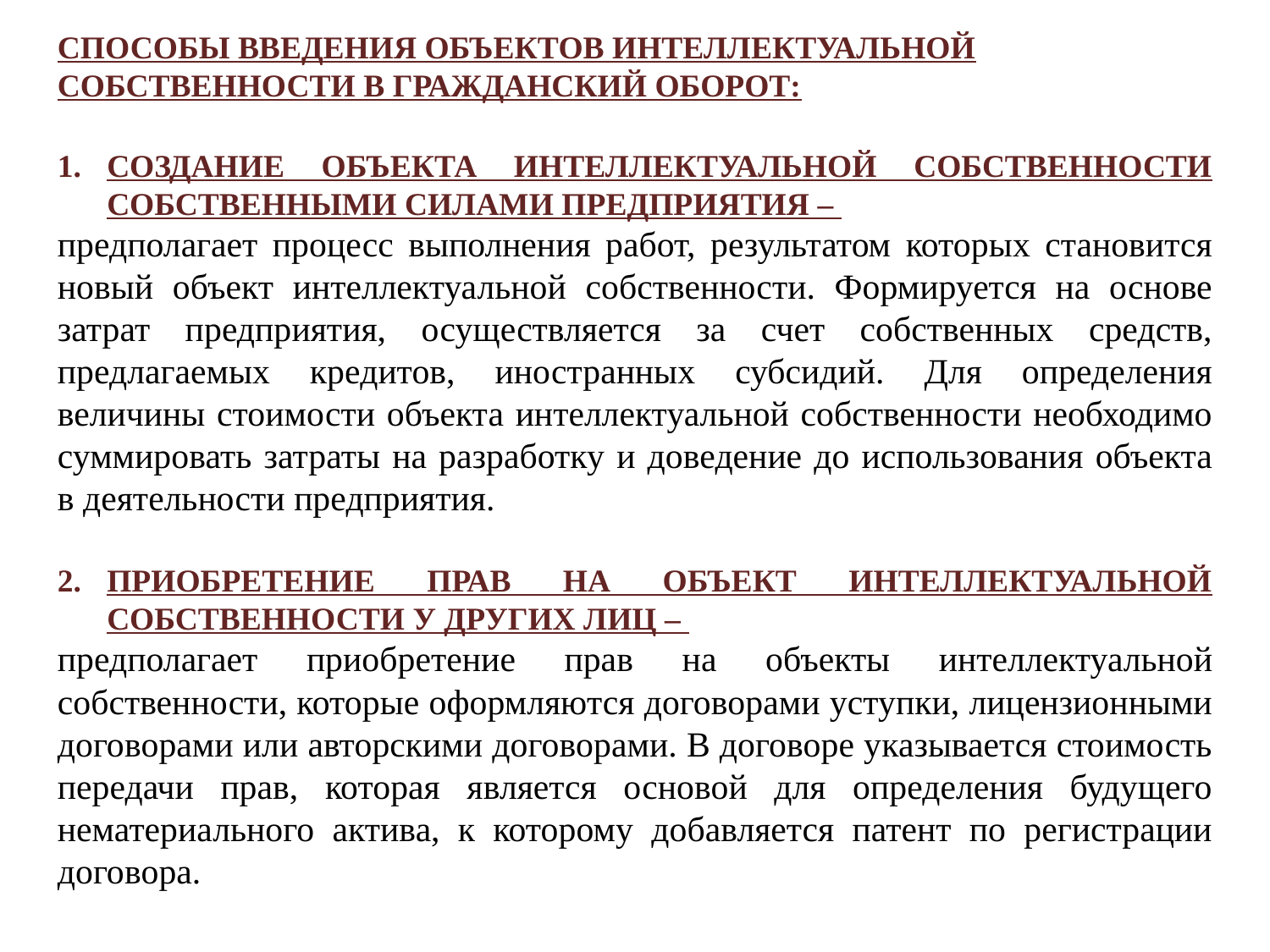

способы введения объектов интеллектуальной собственности в гражданский оборот:

Создание объекта интеллектуальной собственности собственными силами предприятия –
предполагает процесс выполнения работ, результатом которых становится новый объект интеллектуальной собственности. Формируется на основе затрат предприятия, осуществляется за счет собственных средств, предлагаемых кредитов, иностранных субсидий. Для определения величины стоимости объекта интеллектуальной собственности необходимо суммировать затраты на разработку и доведение до использования объекта в деятельности предприятия.

Приобретение прав на объект интеллектуальной собственности у других лиц –
предполагает приобретение прав на объекты интеллектуальной собственности, которые оформляются договорами уступки, лицензионными договорами или авторскими договорами. В договоре указывается стоимость передачи прав, которая является основой для определения будущего нематериального актива, к которому добавляется патент по регистрации договора.